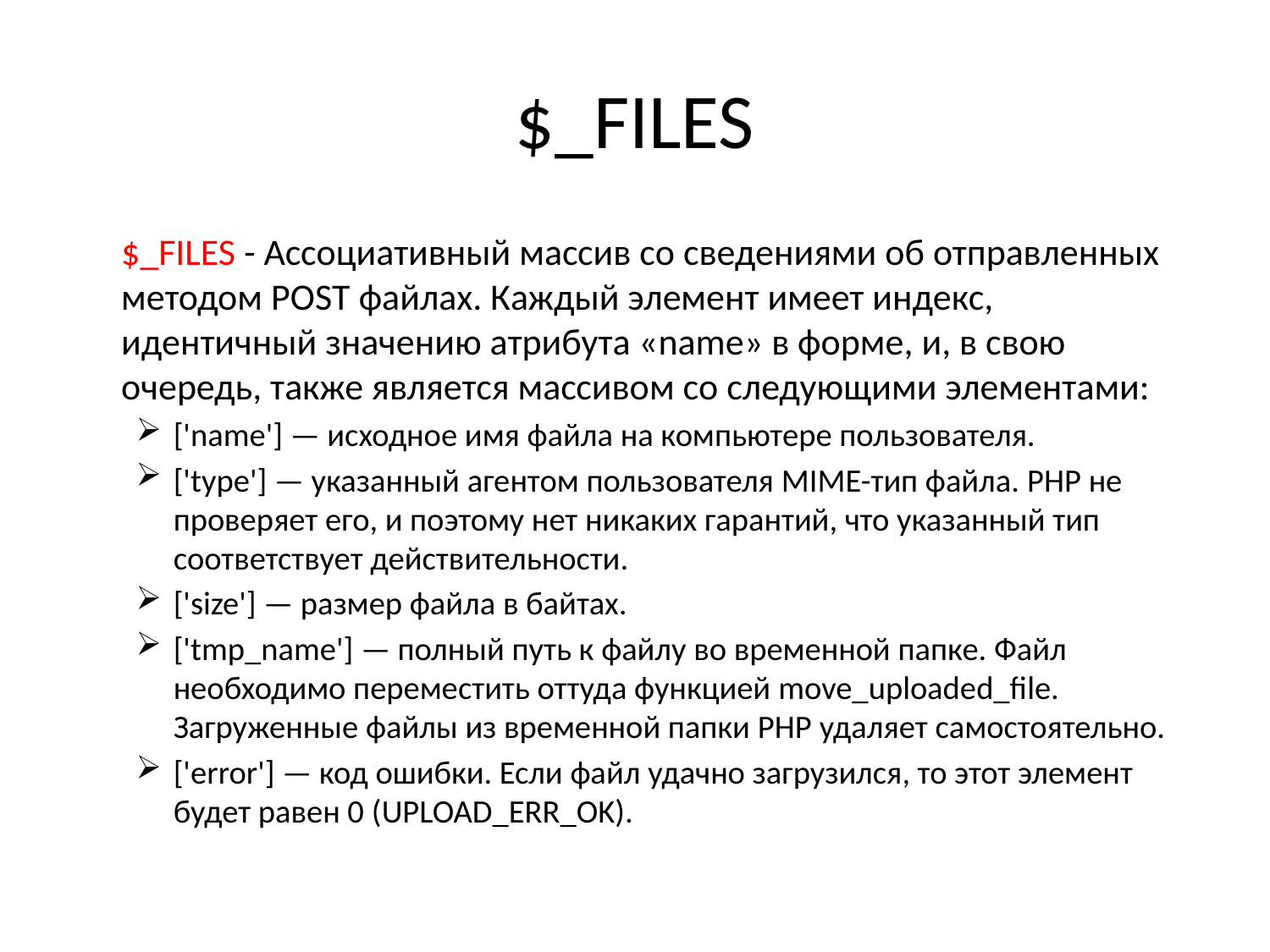

# $_FILES
	$_FILES - Ассоциативный массив со сведениями об отправленных методом POST файлах. Каждый элемент имеет индекс, идентичный значению атрибута «name» в форме, и, в свою очередь, также является массивом со следующими элементами:
['name'] — исходное имя файла на компьютере пользователя.
['type'] — указанный агентом пользователя MIME-тип файла. PHP не проверяет его, и поэтому нет никаких гарантий, что указанный тип соответствует действительности.
['size'] — размер файла в байтах.
['tmp_name'] — полный путь к файлу во временной папке. Файл необходимо переместить оттуда функцией move_uploaded_file. Загруженные файлы из временной папки PHP удаляет самостоятельно.
['error'] — код ошибки. Если файл удачно загрузился, то этот элемент будет равен 0 (UPLOAD_ERR_OK).